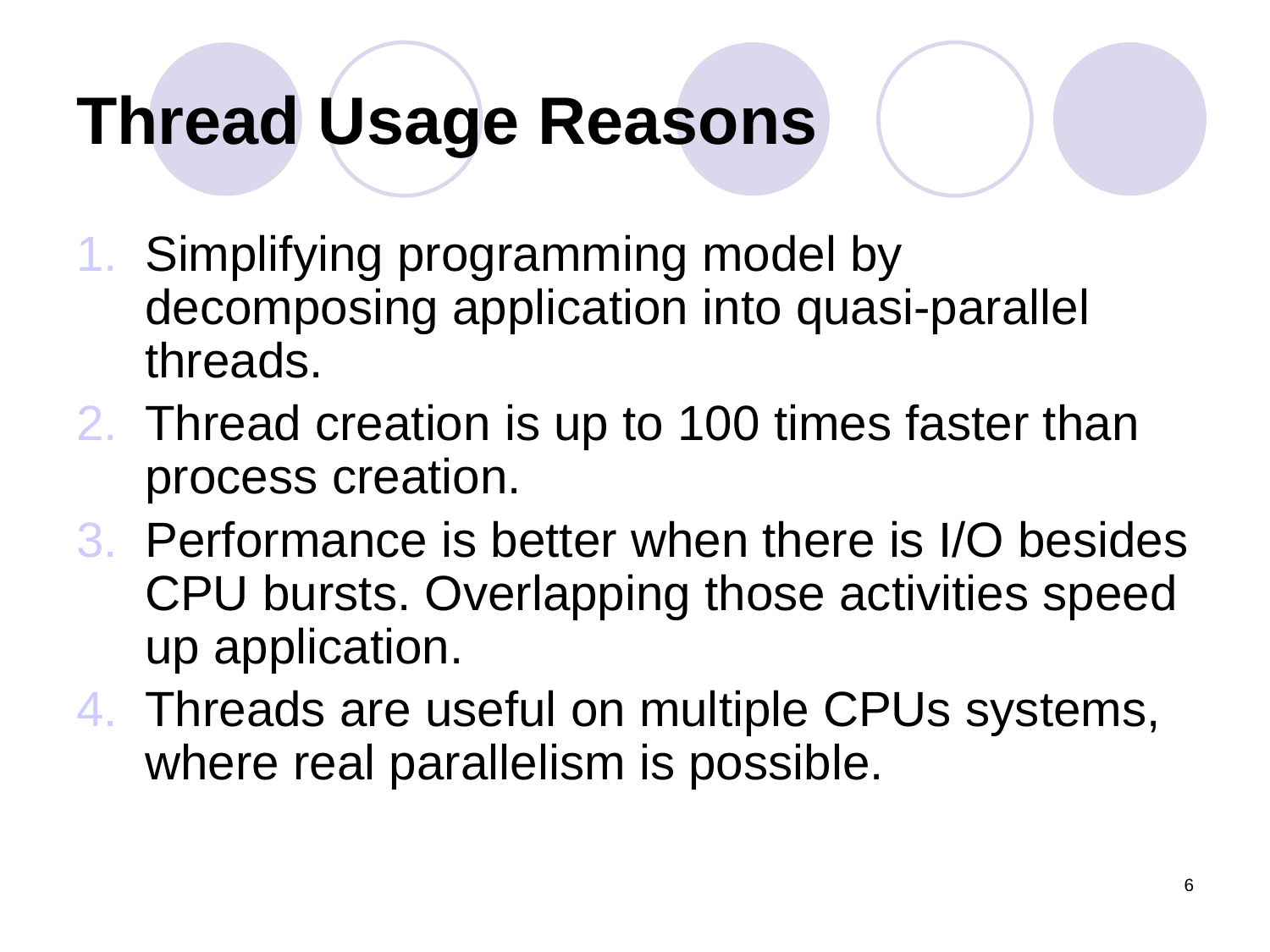

# Thread Usage Reasons
Simplifying programming model by decomposing application into quasi-parallel threads.
Thread creation is up to 100 times faster than process creation.
Performance is better when there is I/O besides CPU bursts. Overlapping those activities speed up application.
Threads are useful on multiple CPUs systems, where real parallelism is possible.
6